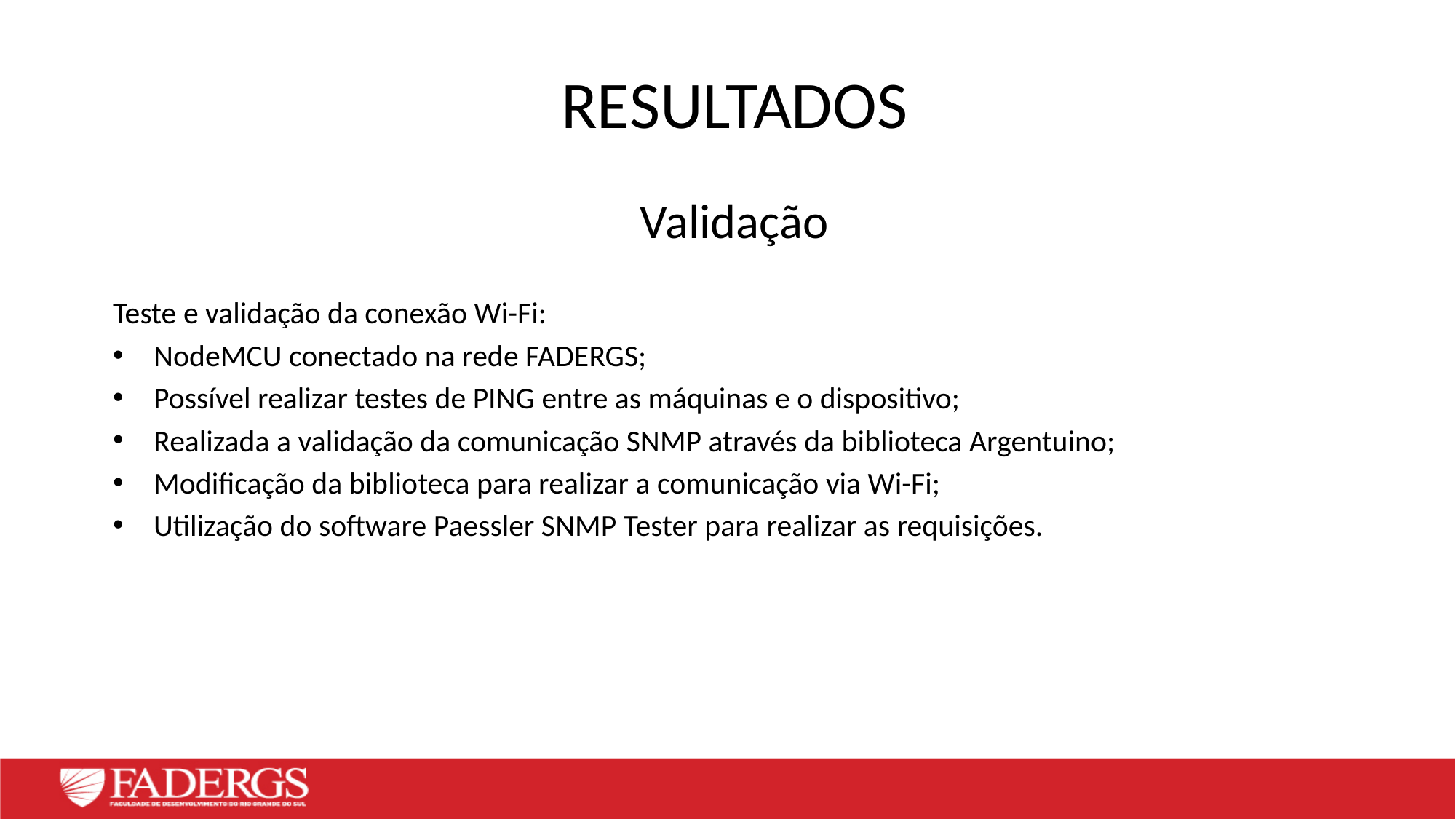

RESULTADOS
Validação
Teste e validação da conexão Wi-Fi:
NodeMCU conectado na rede FADERGS;
Possível realizar testes de PING entre as máquinas e o dispositivo;
Realizada a validação da comunicação SNMP através da biblioteca Argentuino;
Modificação da biblioteca para realizar a comunicação via Wi-Fi;
Utilização do software Paessler SNMP Tester para realizar as requisições.